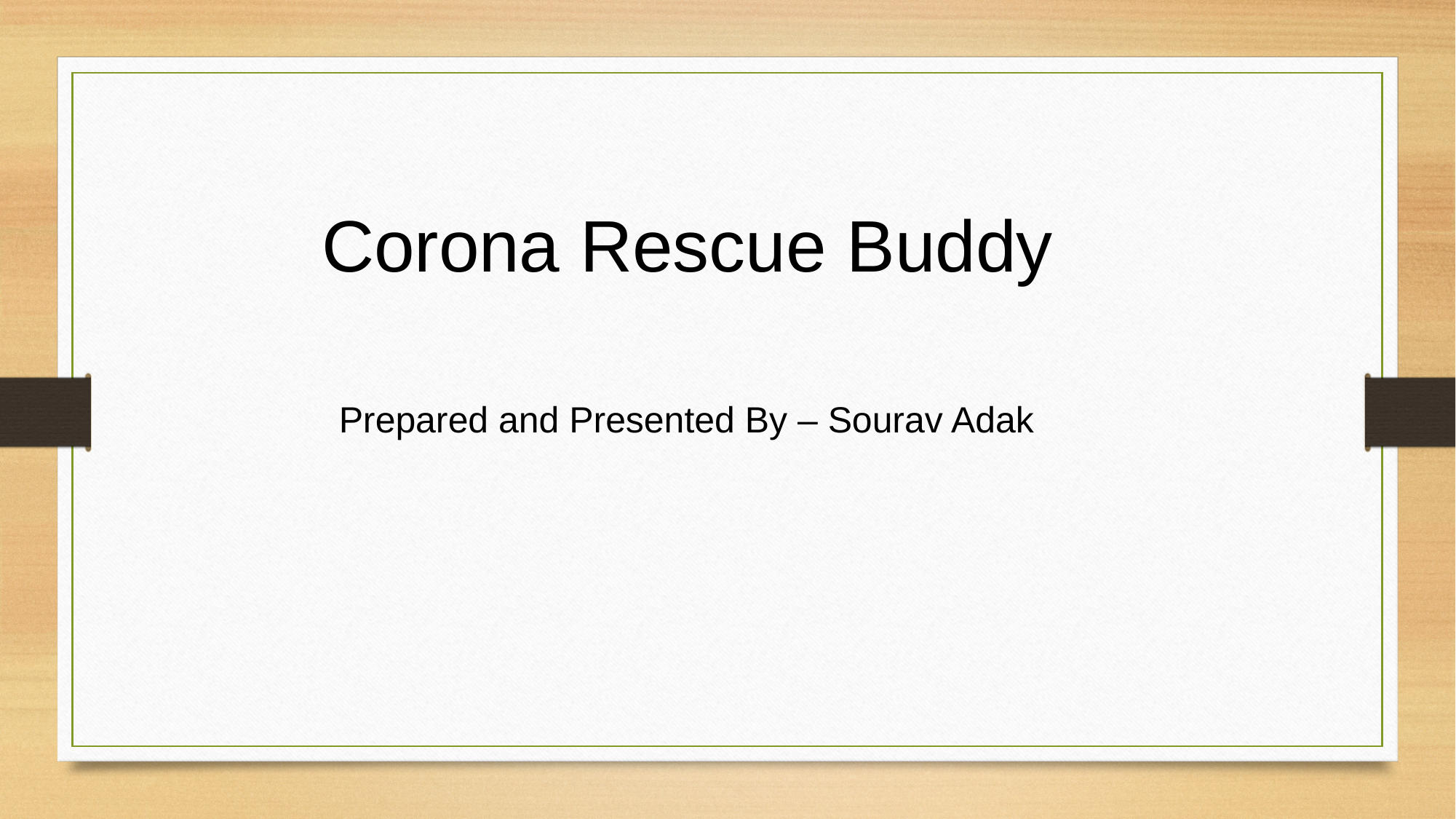

Corona Rescue Buddy
Prepared and Presented By – Sourav Adak